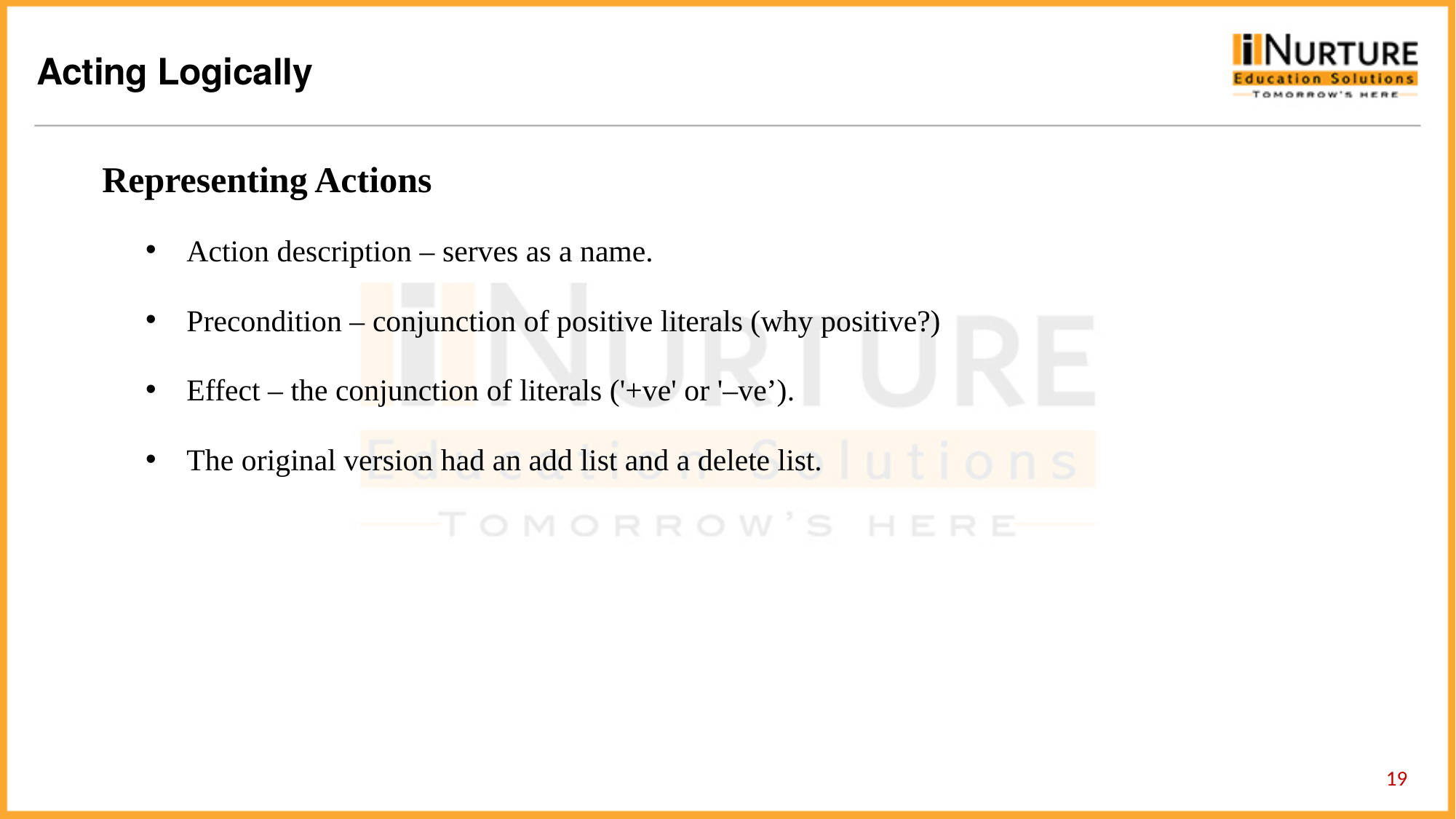

Representing Actions
Action description – serves as a name.
Precondition – conjunction of positive literals (why positive?)
Effect – the conjunction of literals ('+ve' or '–ve’).
The original version had an add list and a delete list.